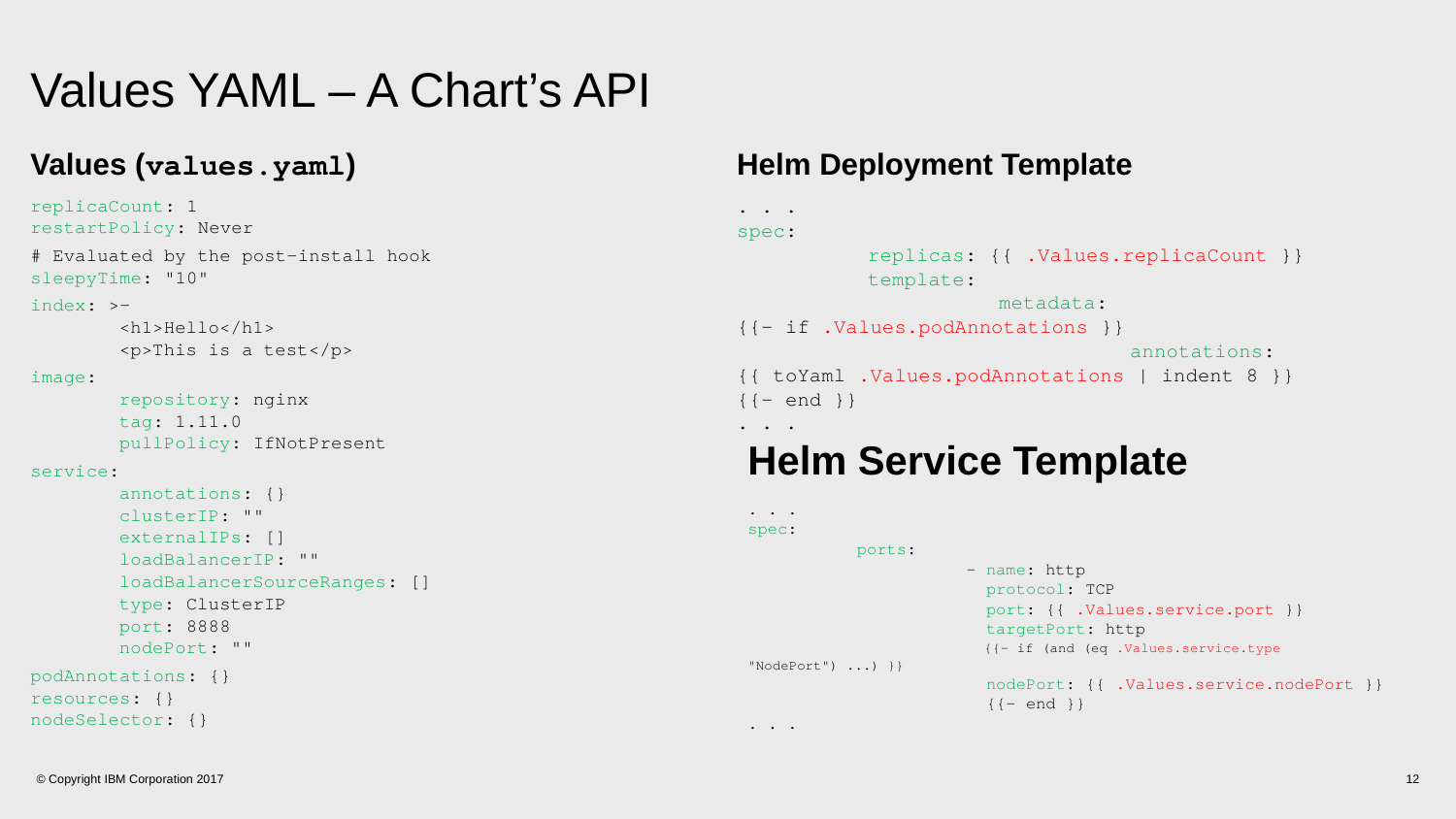

# Values YAML – A Chart’s API
Values (values.yaml)
Helm Deployment Template
replicaCount: 1
restartPolicy: Never
# Evaluated by the post-install hook
sleepyTime: "10"
index: >-
	<h1>Hello</h1>
	<p>This is a test</p>
image:
	repository: nginx
	tag: 1.11.0
	pullPolicy: IfNotPresent
service:
	annotations: {}
	clusterIP: ""
	externalIPs: []
	loadBalancerIP: ""
	loadBalancerSourceRanges: []
	type: ClusterIP
	port: 8888
	nodePort: ""
podAnnotations: {}
resources: {}
nodeSelector: {}

. . .
spec:
	replicas: {{ .Values.replicaCount }}
	template:
		metadata:
{{- if .Values.podAnnotations }}
			annotations:
{{ toYaml .Values.podAnnotations | indent 8 }}
{{- end }}
. . .
Helm Service Template
. . .
spec:
	ports:
		- name: http
		  protocol: TCP
		  port: {{ .Values.service.port }}
		  targetPort: http
		  {{- if (and (eq .Values.service.type "NodePort") ...) }}
		  nodePort: {{ .Values.service.nodePort }}
		  {{- end }}
. . .
© Copyright IBM Corporation 2017
12